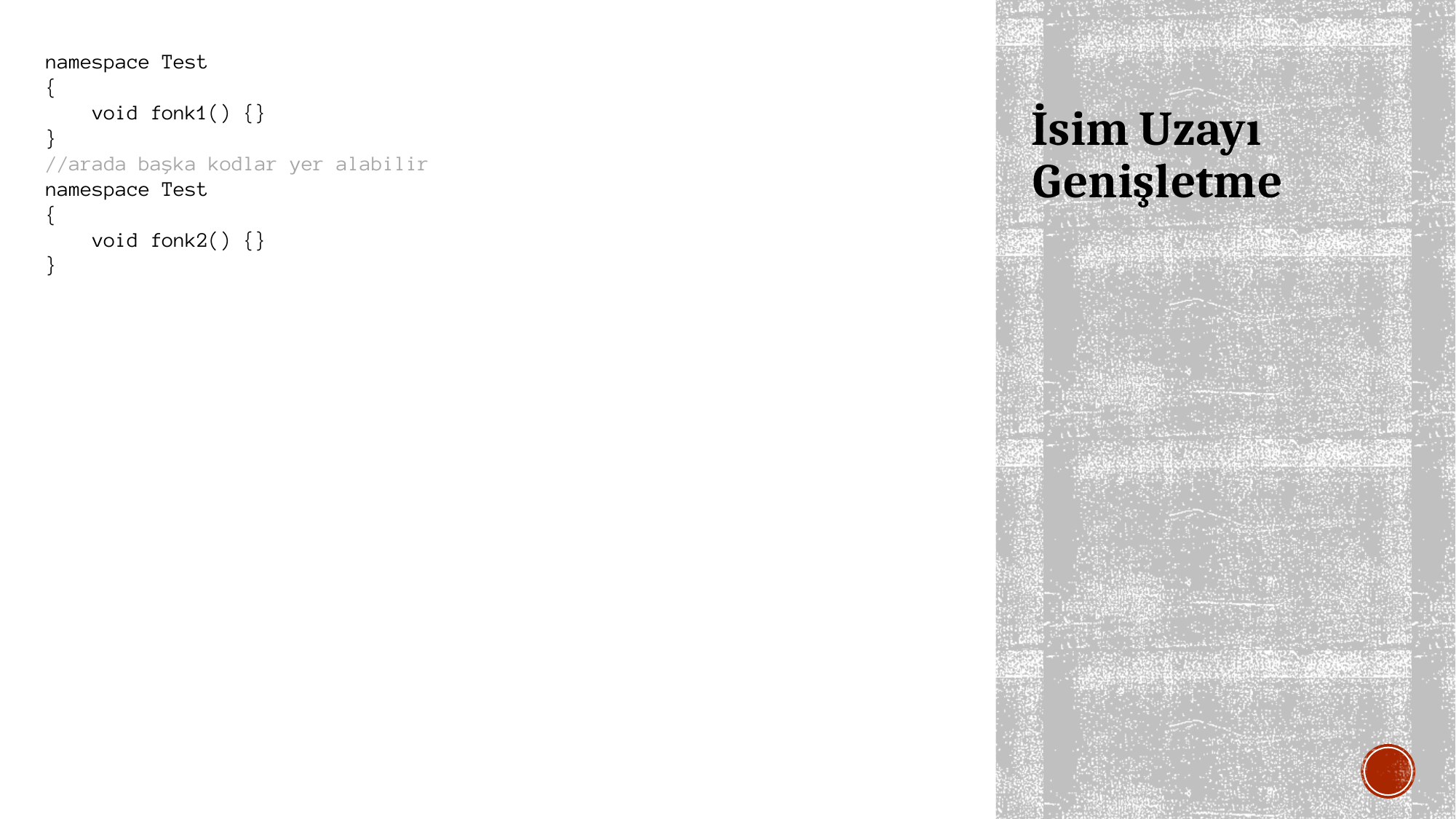

namespace Test
{
    void fonk1() {}
}
//arada başka kodlar yer alabilir
namespace Test
{
    void fonk2() {}
}
# İsim Uzayı Genişletme